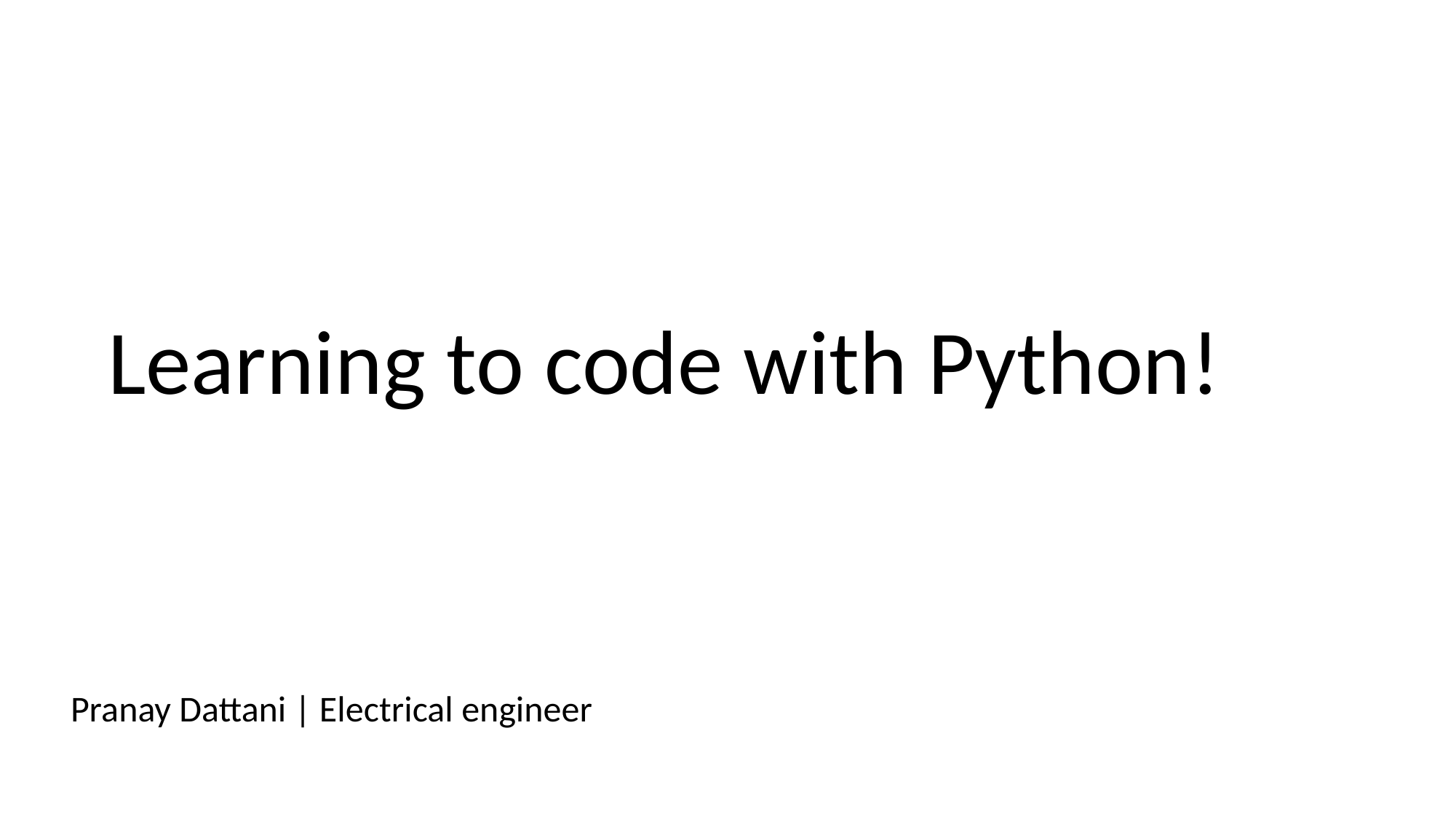

# Learning to code with Python!
Pranay Dattani | Electrical engineer